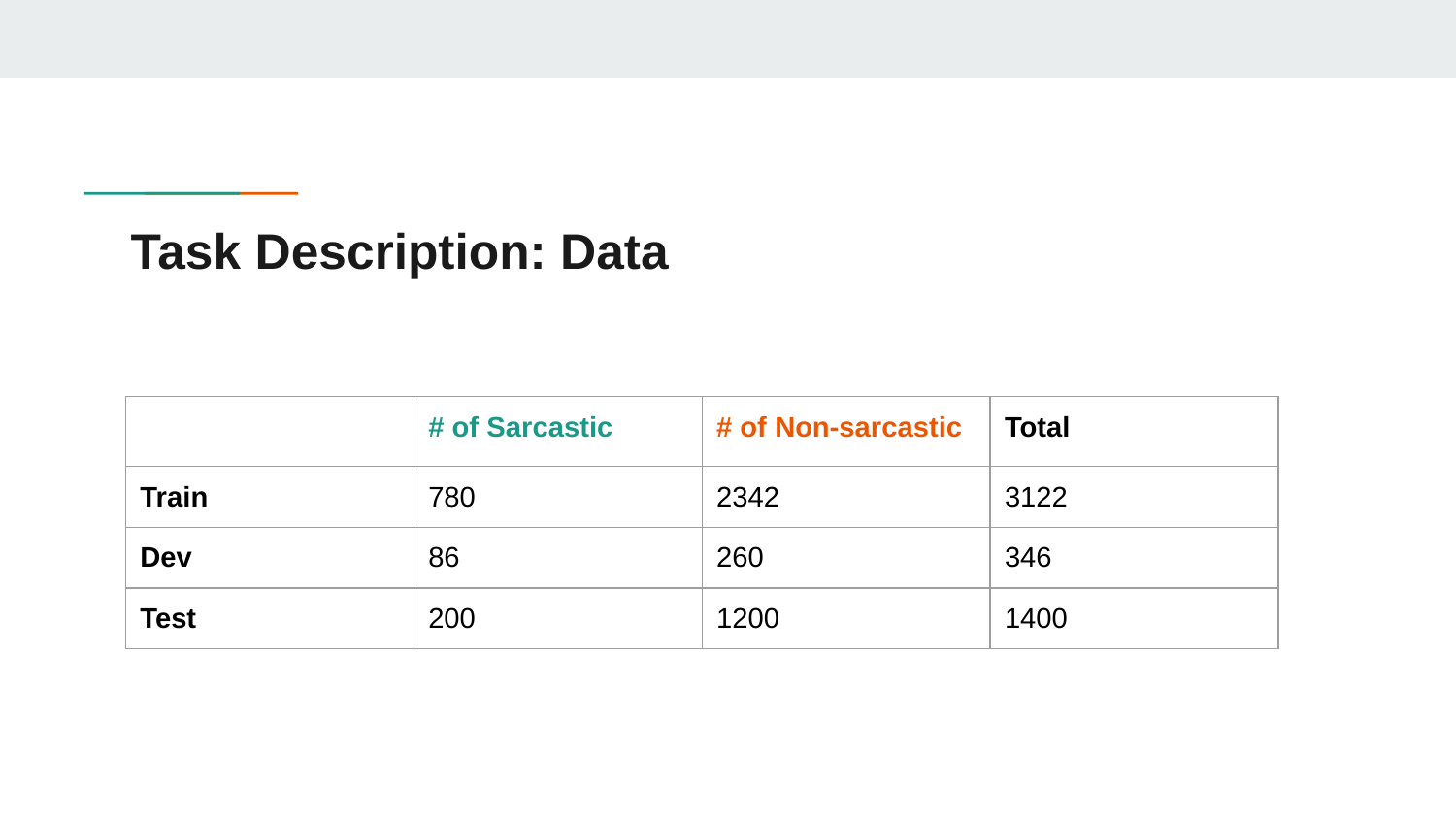

# Task Description: Data
|  | # of Sarcastic | # of Non-sarcastic | Total |
| --- | --- | --- | --- |
| Train | 780 | 2342 | 3122 |
| Dev | 86 | 260 | 346 |
| Test | 200 | 1200 | 1400 |